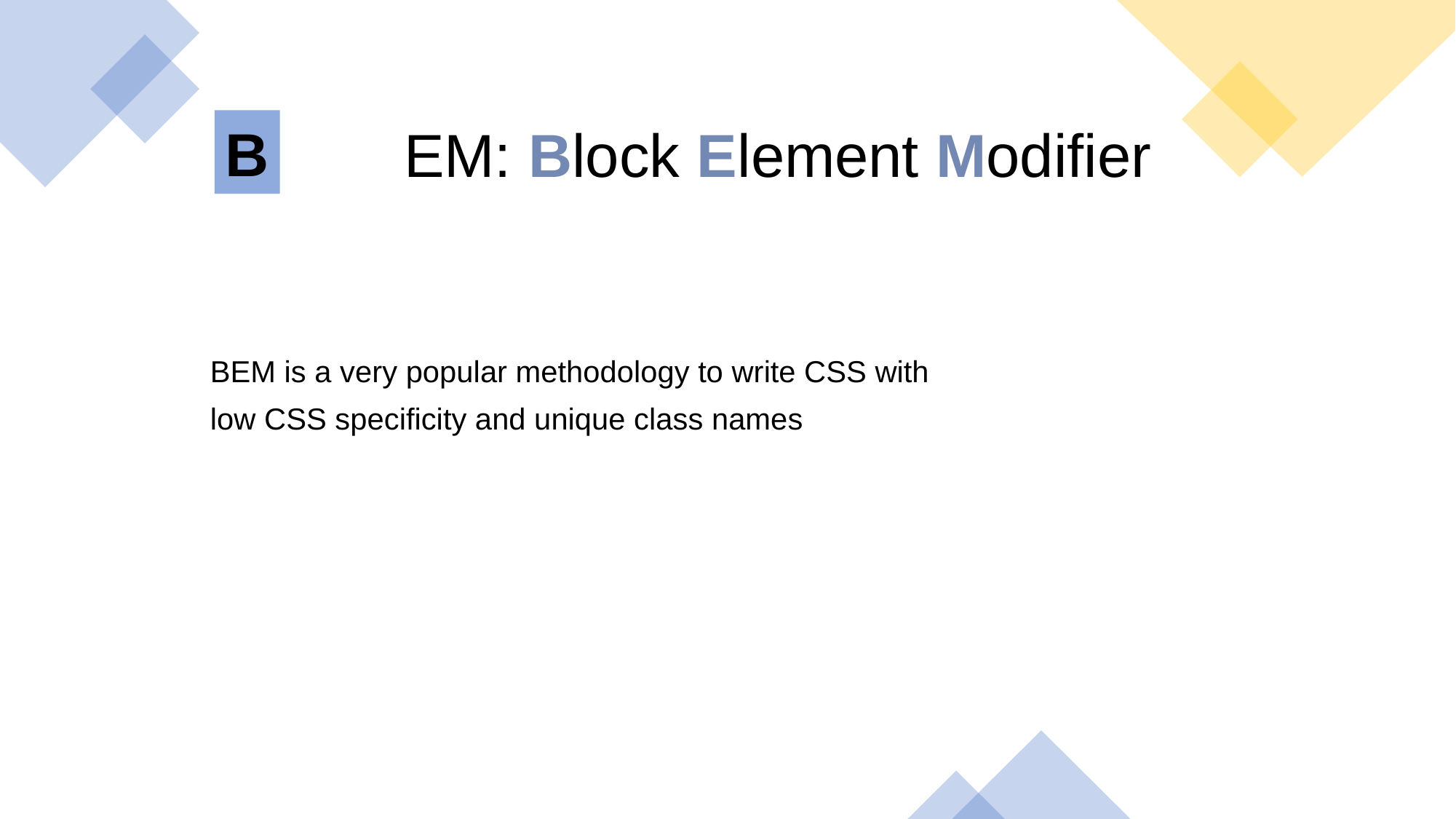

B
EM: Block Element Modifier
BEM is a very popular methodology to write CSS with
low CSS specificity and unique class names